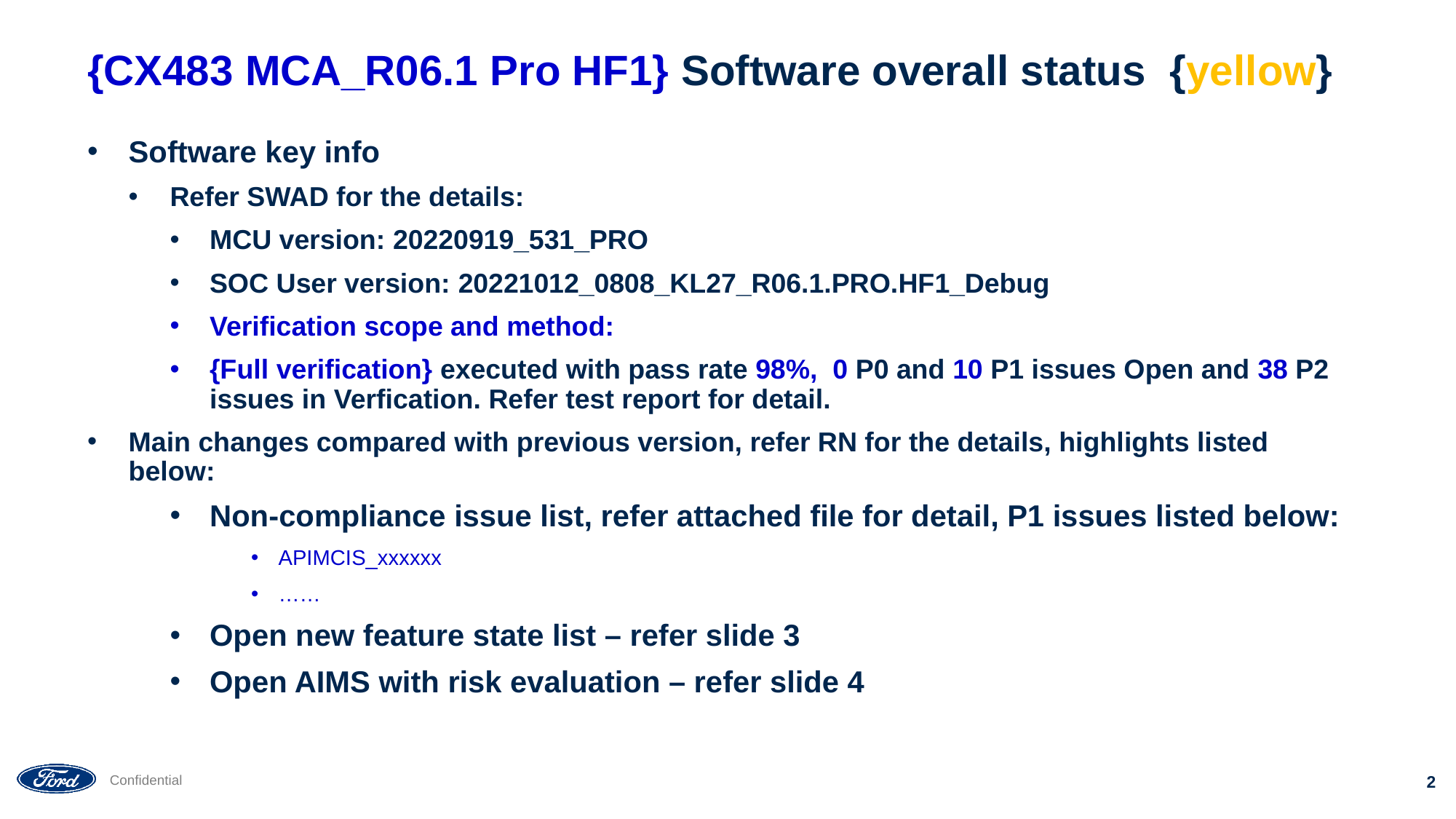

# {CX483 MCA_R06.1 Pro HF1} Software overall status  {yellow}
Software key info
Refer SWAD for the details:
MCU version: 20220919_531_PRO
SOC User version: 20221012_0808_KL27_R06.1.PRO.HF1_Debug
Verification scope and method:
{Full verification} executed with pass rate 98%,  0 P0 and 10 P1 issues Open and 38 P2 issues in Verfication. Refer test report for detail.
Main changes compared with previous version, refer RN for the details, highlights listed below:
Non-compliance issue list, refer attached file for detail, P1 issues listed below:
APIMCIS_xxxxxx
……
Open new feature state list – refer slide 3
Open AIMS with risk evaluation – refer slide 4